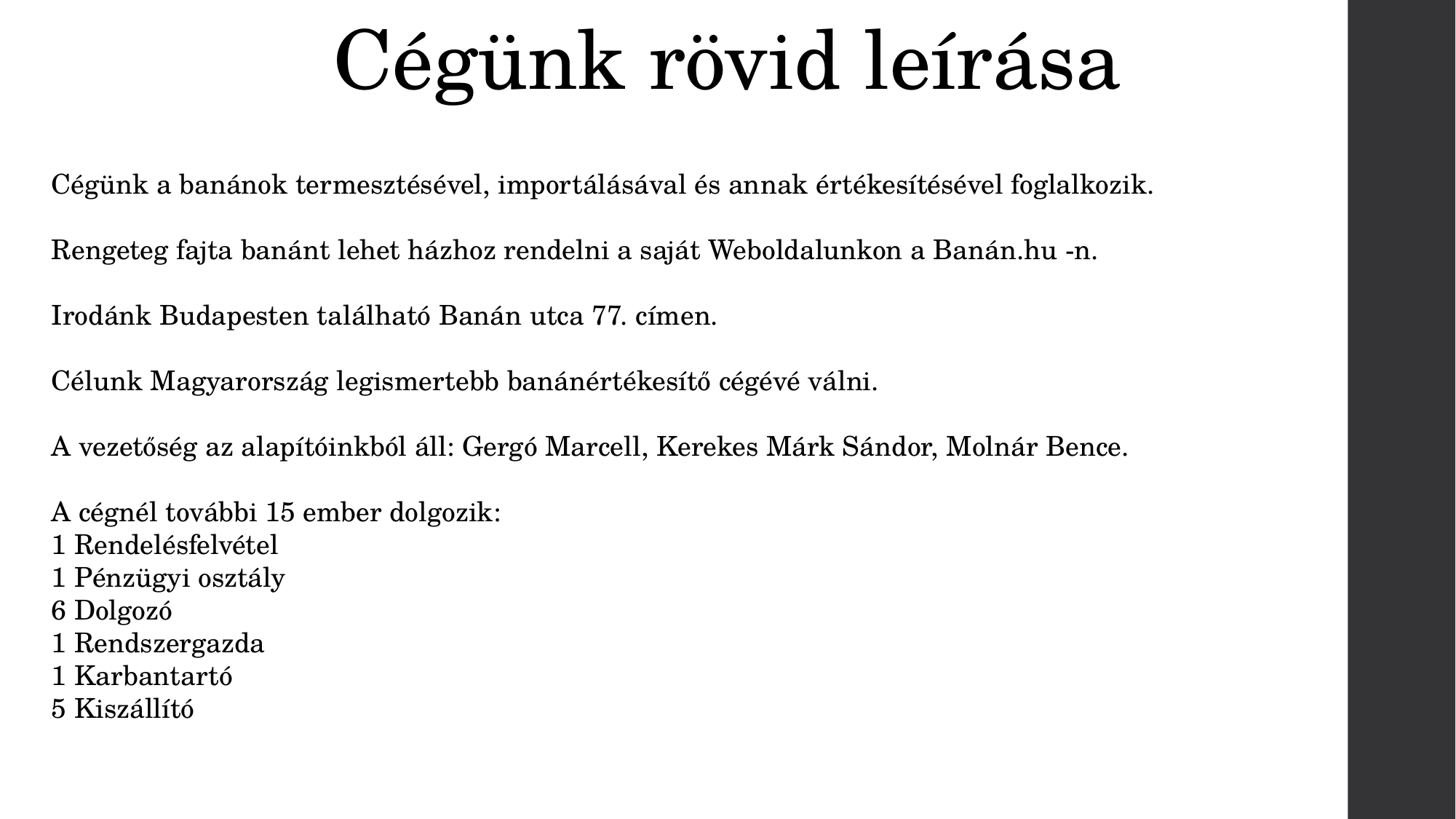

Cégünk rövid leírása
Cégünk a banánok termesztésével, importálásával és annak értékesítésével foglalkozik.

Rengeteg fajta banánt lehet házhoz rendelni a saját Weboldalunkon a Banán.hu -n.

Irodánk Budapesten található Banán utca 77. címen.

Célunk Magyarország legismertebb banánértékesítő cégévé válni.

A vezetőség az alapítóinkból áll: Gergó Marcell, Kerekes Márk Sándor, Molnár Bence.

A cégnél további 15 ember dolgozik:
1 Rendelésfelvétel
1 Pénzügyi osztály
6 Dolgozó
1 Rendszergazda
1 Karbantartó
5 Kiszállító